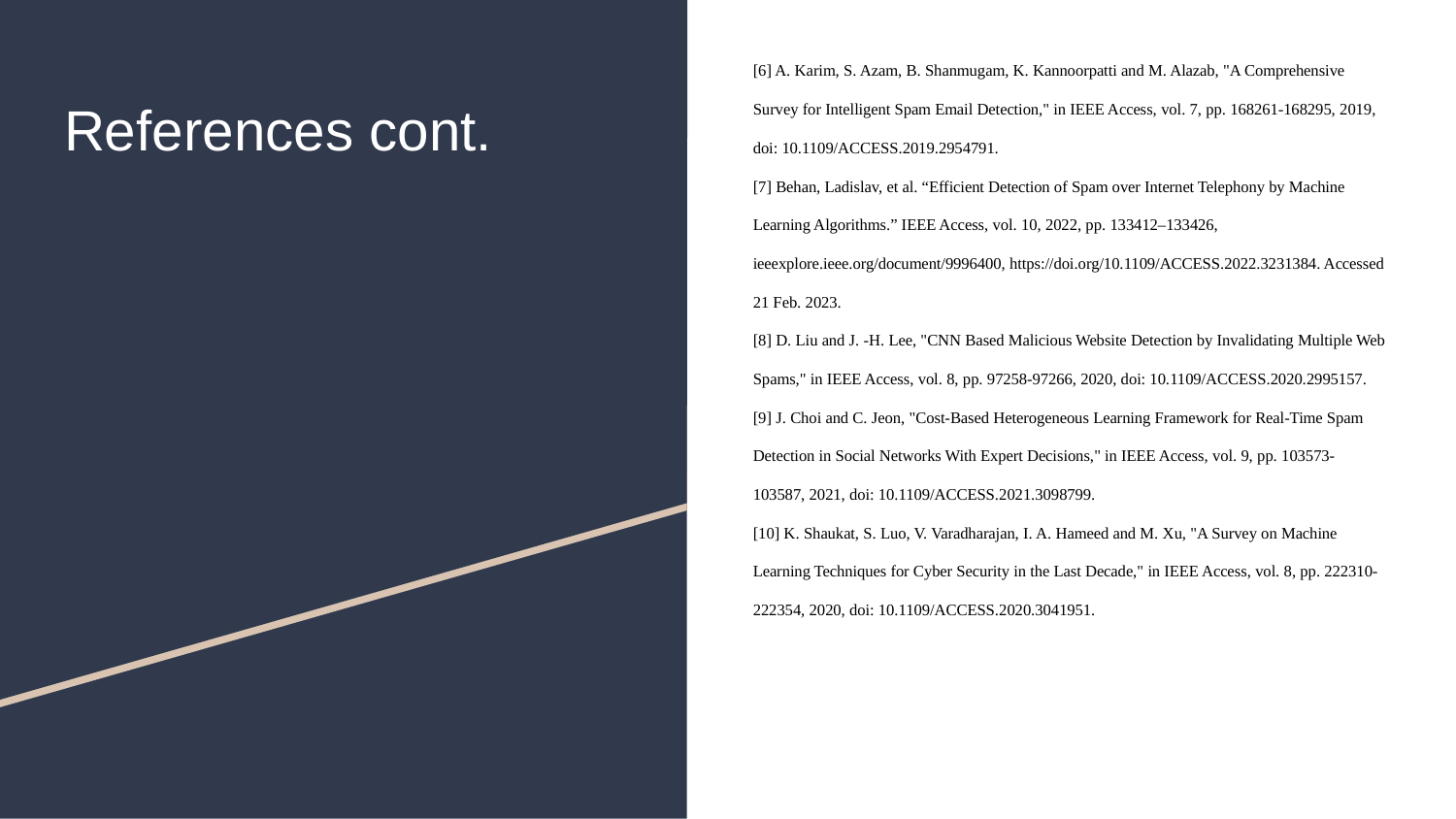

[6] A. Karim, S. Azam, B. Shanmugam, K. Kannoorpatti and M. Alazab, "A Comprehensive Survey for Intelligent Spam Email Detection," in IEEE Access, vol. 7, pp. 168261-168295, 2019, doi: 10.1109/ACCESS.2019.2954791.
[7] Behan, Ladislav, et al. “Efficient Detection of Spam over Internet Telephony by Machine Learning Algorithms.” IEEE Access, vol. 10, 2022, pp. 133412–133426, ieeexplore.ieee.org/document/9996400, https://doi.org/10.1109/ACCESS.2022.3231384. Accessed 21 Feb. 2023.
[8] D. Liu and J. -H. Lee, "CNN Based Malicious Website Detection by Invalidating Multiple Web Spams," in IEEE Access, vol. 8, pp. 97258-97266, 2020, doi: 10.1109/ACCESS.2020.2995157.
[9] J. Choi and C. Jeon, "Cost-Based Heterogeneous Learning Framework for Real-Time Spam Detection in Social Networks With Expert Decisions," in IEEE Access, vol. 9, pp. 103573-103587, 2021, doi: 10.1109/ACCESS.2021.3098799.
[10] K. Shaukat, S. Luo, V. Varadharajan, I. A. Hameed and M. Xu, "A Survey on Machine Learning Techniques for Cyber Security in the Last Decade," in IEEE Access, vol. 8, pp. 222310-222354, 2020, doi: 10.1109/ACCESS.2020.3041951.

# References cont.